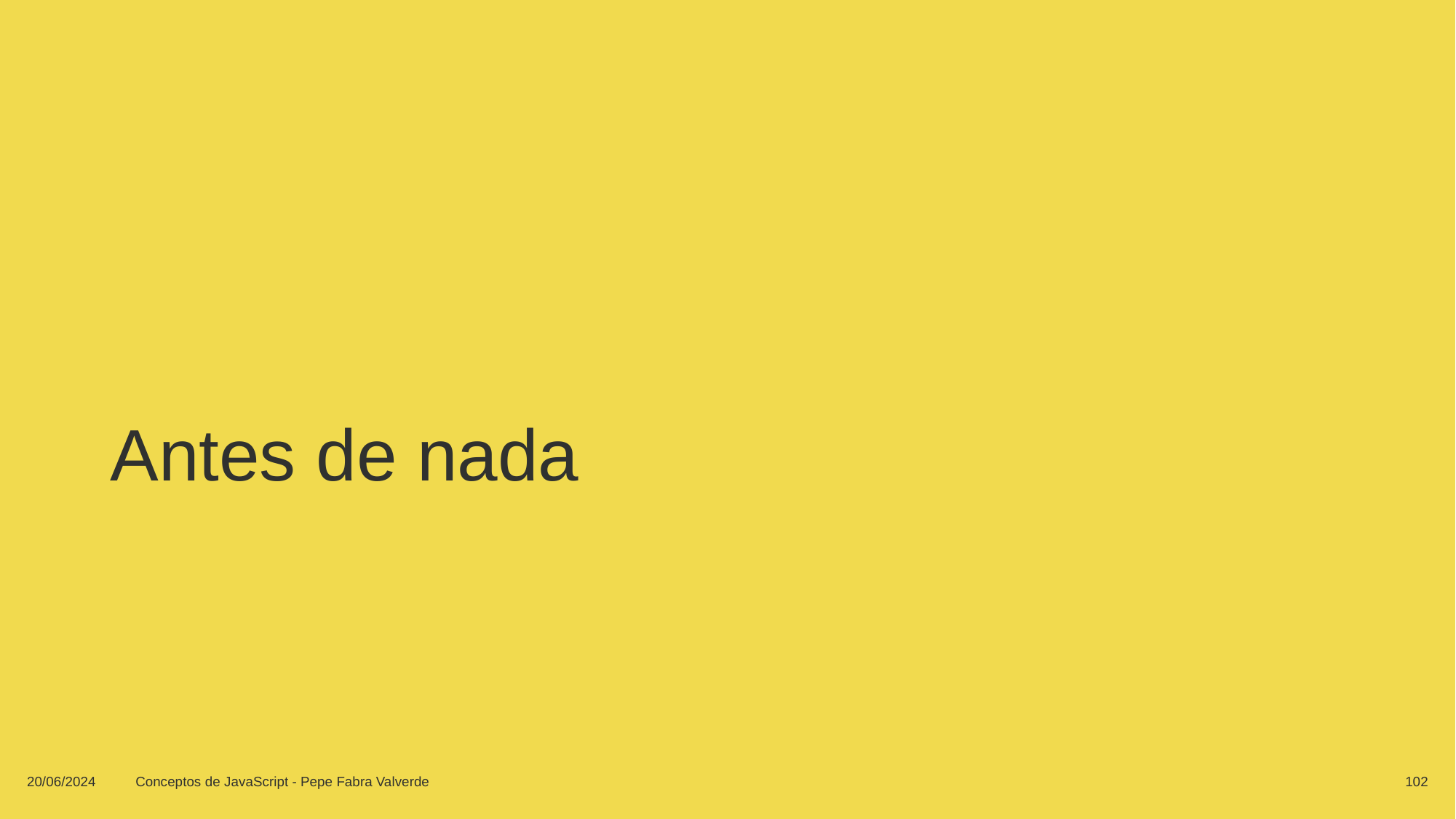

# Antes de nada

20/06/2024
Conceptos de JavaScript - Pepe Fabra Valverde
102